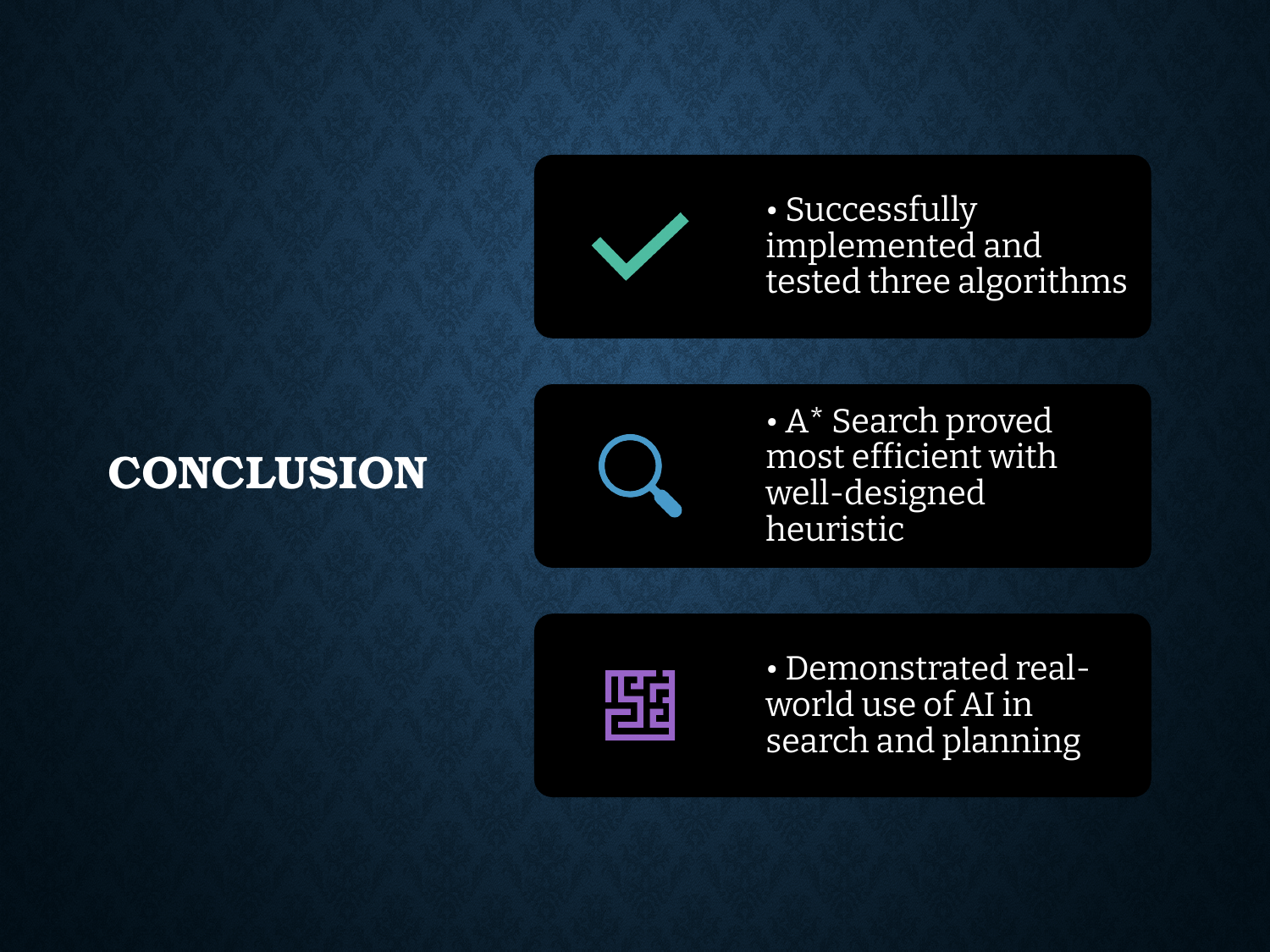

# Conclusion
• Successfully implemented and tested three algorithms
• A* Search proved most efficient with well-designed heuristic
• Demonstrated real-world use of AI in search and planning